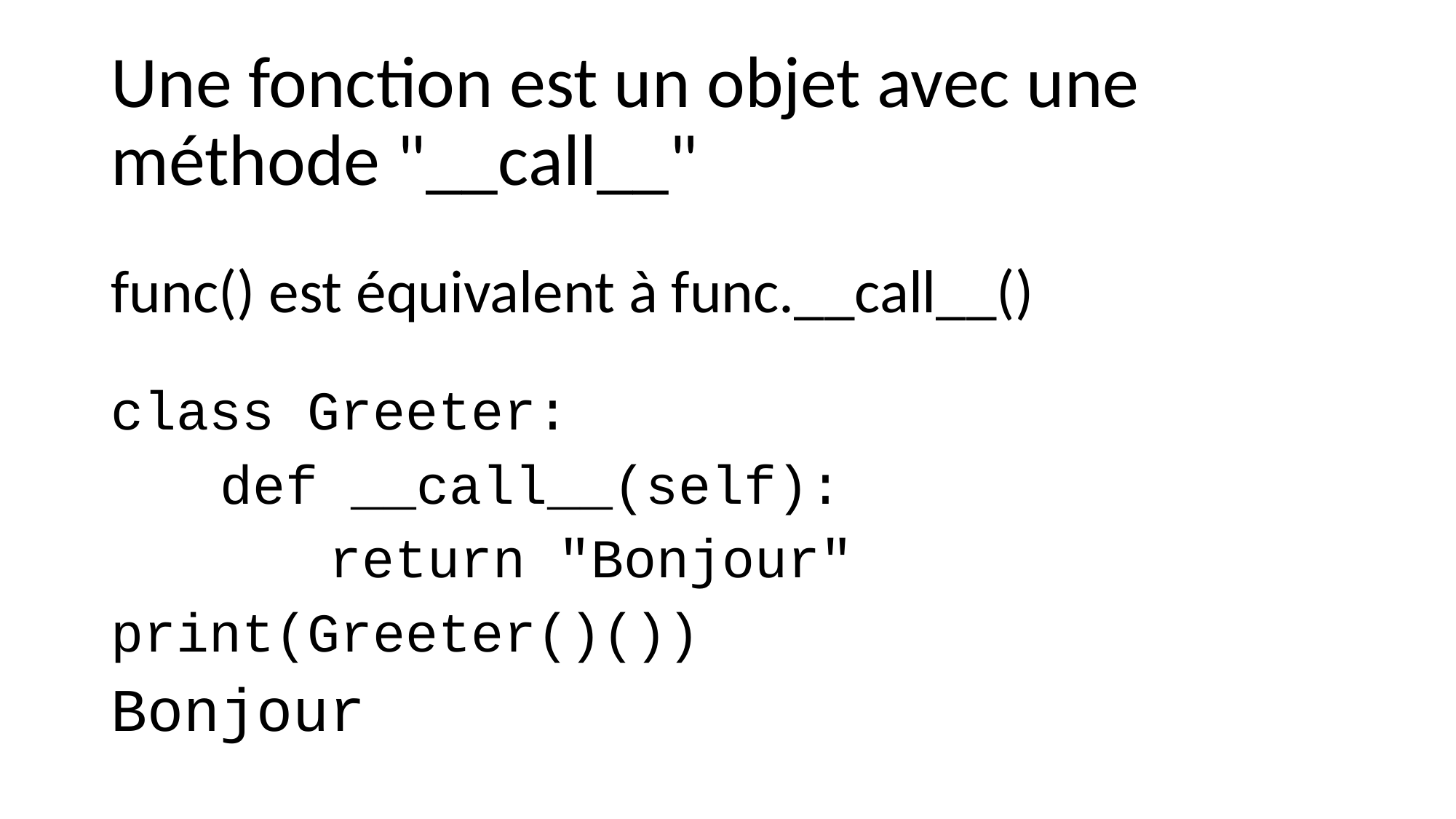

# Une fonction est un objet avec une méthode "__call__"
func() est équivalent à func.__call__()

class Greeter:
	def __call__(self):
		return "Bonjour"
print(Greeter()())
Bonjour